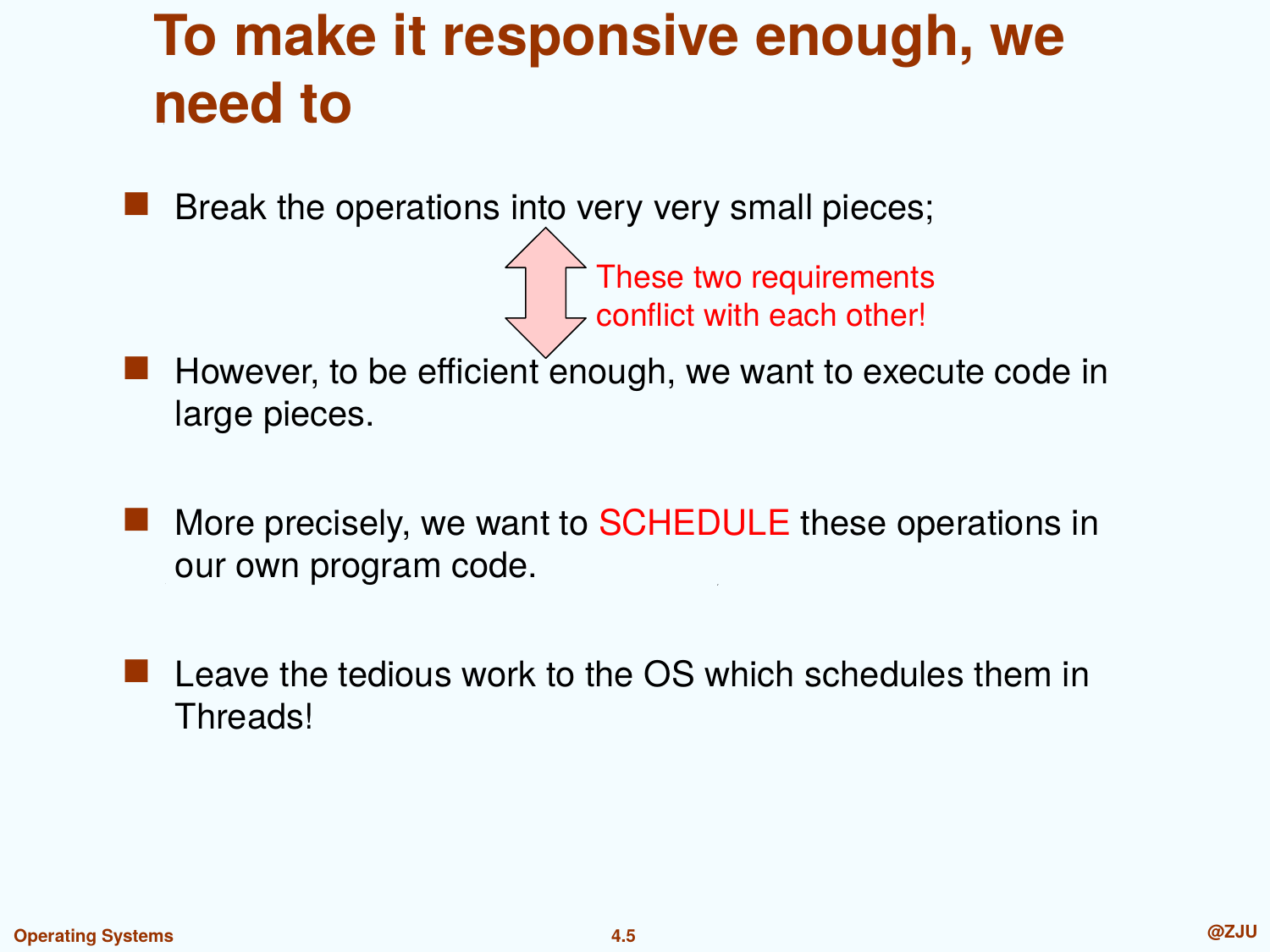

# To make it responsive enough, we need to
Break the operations into very very small pieces;

However, to be efficient enough, we want to execute code in  large pieces.

More precisely, we want to SCHEDULE these operations in our own program code.

Leave the tedious work to the OS which schedules them in Threads!

These two requirements conflict with each other!